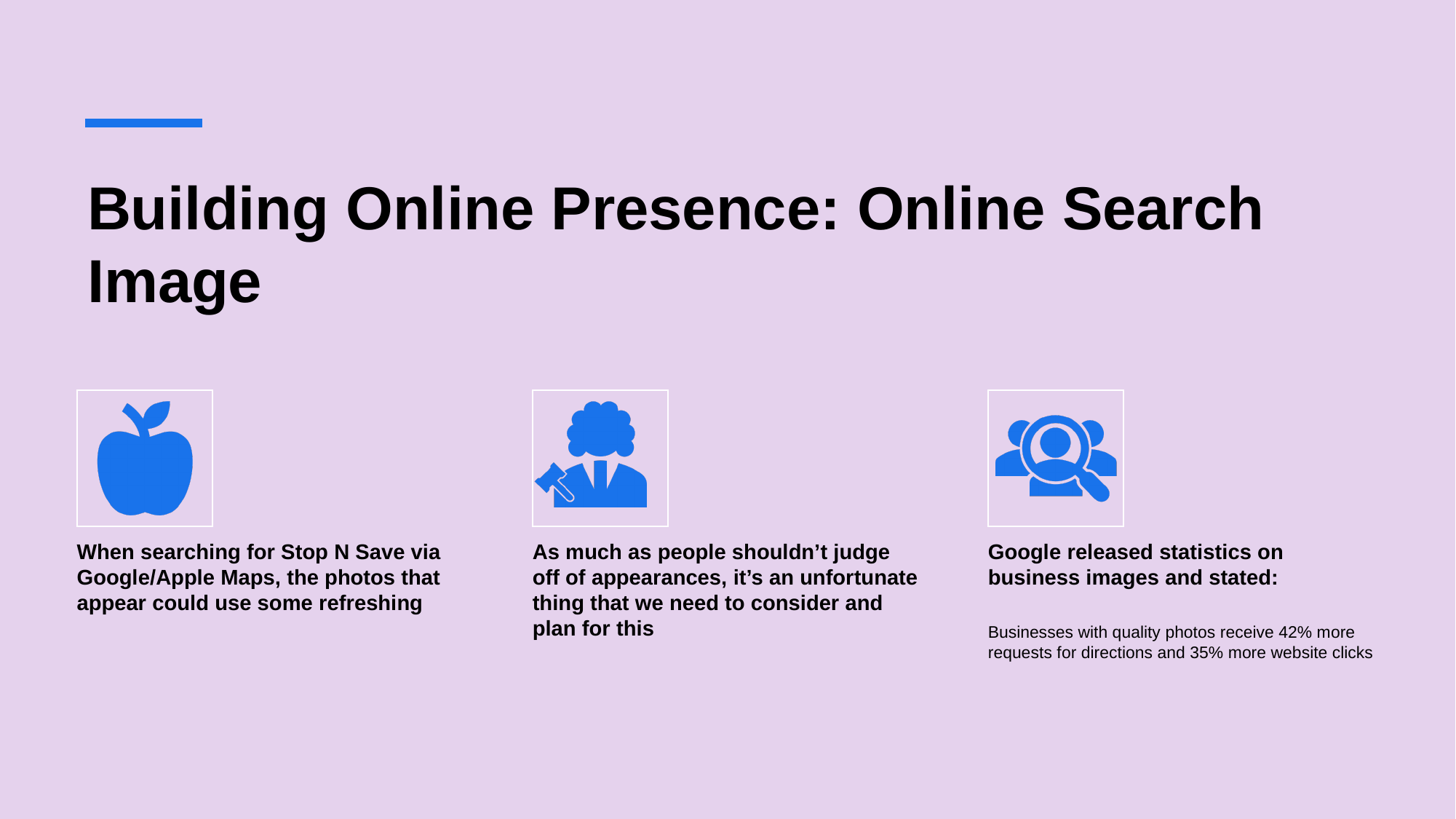

# Building Online Presence: Online Search Image
When searching for Stop N Save via Google/Apple Maps, the photos that appear could use some refreshing
As much as people shouldn’t judge off of appearances, it’s an unfortunate thing that we need to consider and plan for this
Google released statistics on business images and stated:
Businesses with quality photos receive 42% more requests for directions and 35% more website clicks